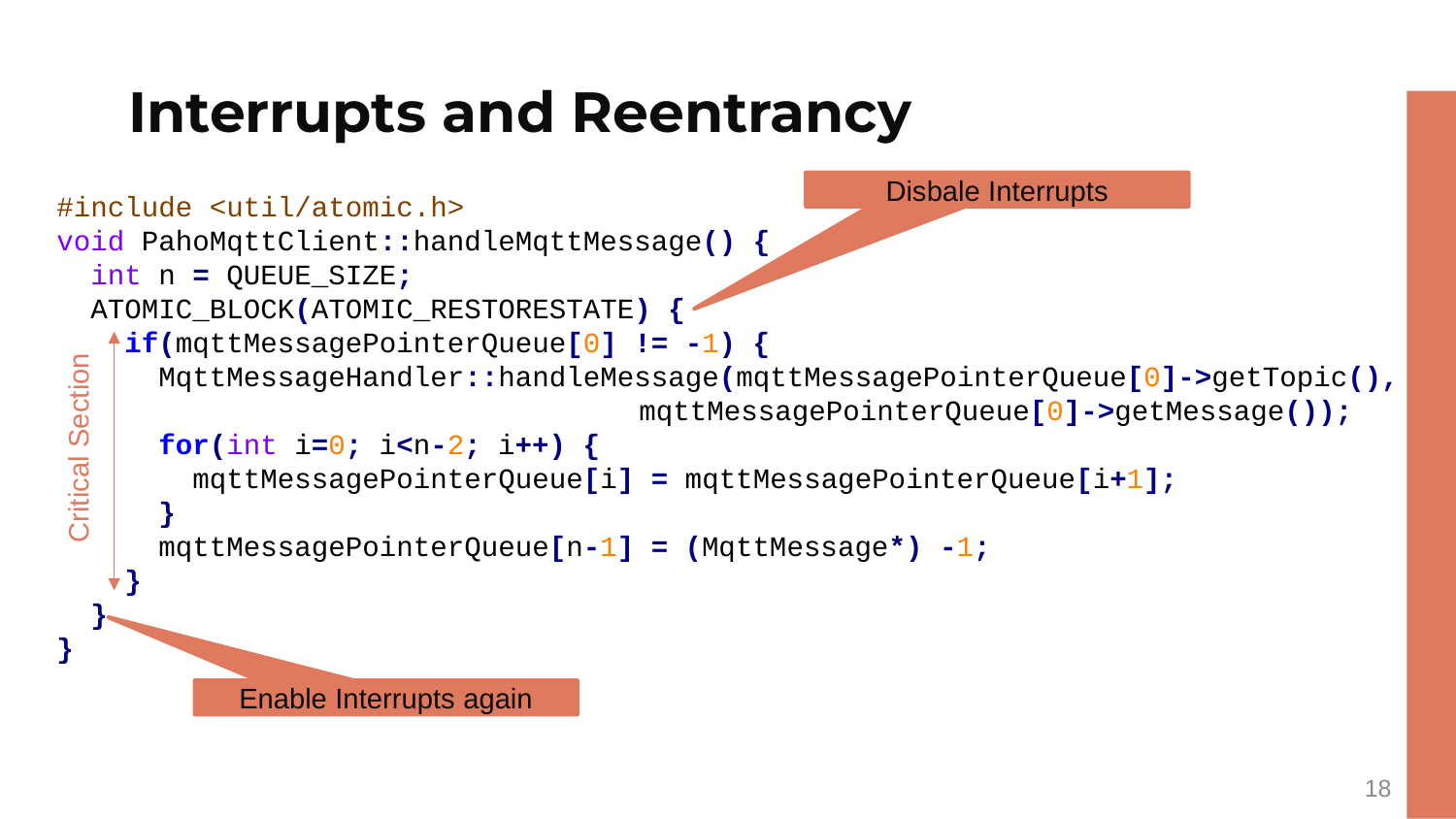

# Interrupts and Reentrancy
Disbale Interrupts
#include <util/atomic.h>
void PahoMqttClient::handleMqttMessage() {
  int n = QUEUE_SIZE;
  ATOMIC_BLOCK(ATOMIC_RESTORESTATE) {
    if(mqttMessagePointerQueue[0] != -1) {
      MqttMessageHandler::handleMessage(mqttMessagePointerQueue[0]->getTopic(),
      				mqttMessagePointerQueue[0]->getMessage());
      for(int i=0; i<n-2; i++) {
        mqttMessagePointerQueue[i] = mqttMessagePointerQueue[i+1];
      }
      mqttMessagePointerQueue[n-1] = (MqttMessage*) -1;
    }
  }
}
Critical Section
Enable Interrupts again
18